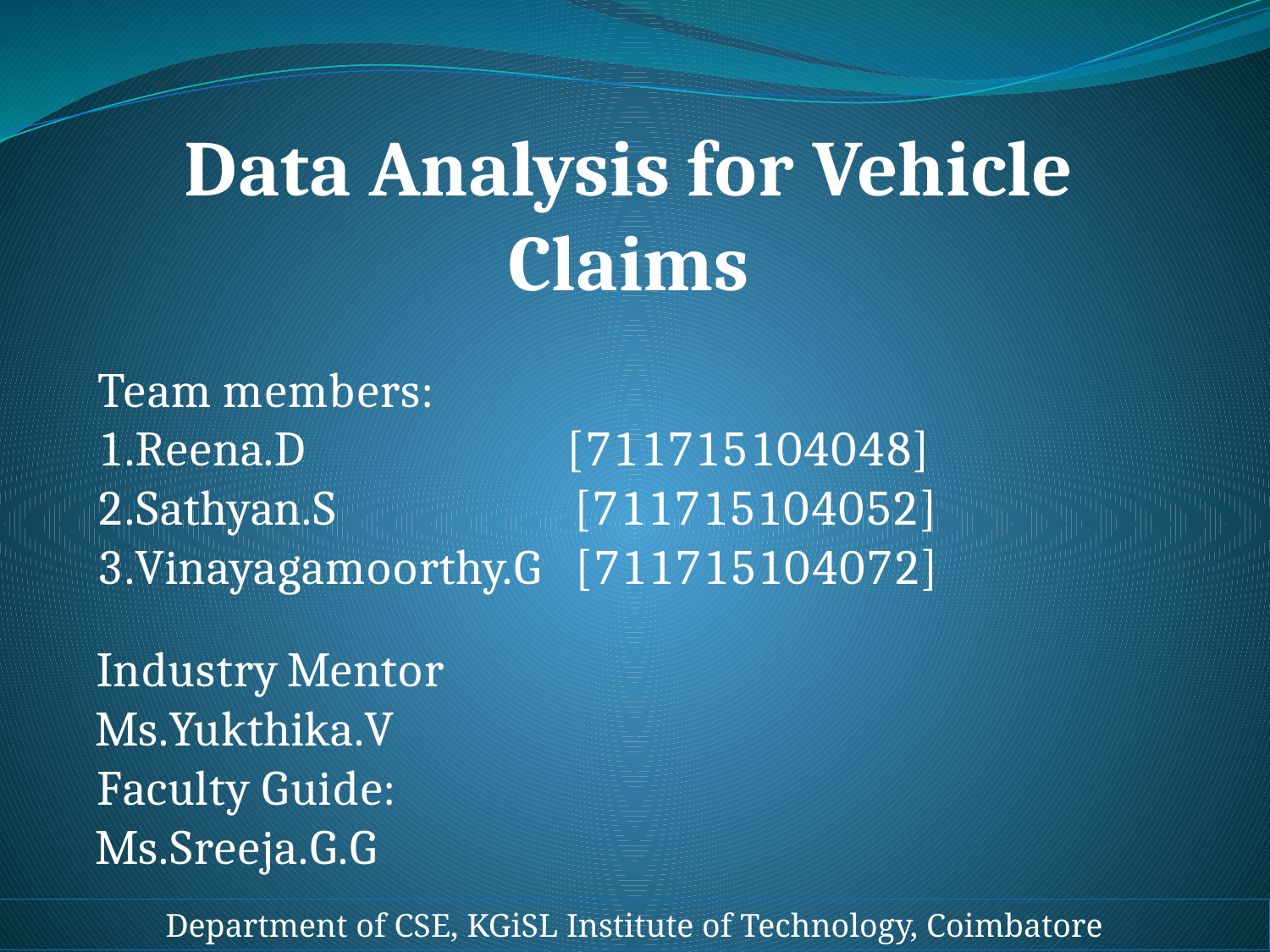

# Data Analysis for Vehicle Claims
Team members:
1.Reena.D	                    [711715104048]
2.Sathyan.S                      [711715104052]
3.Vinayagamoorthy.G   [711715104072]
Industry Mentor
Ms.Yukthika.V
Faculty Guide:
Ms.Sreeja.G.G
Department of CSE, KGiSL Institute of Technology, Coimbatore